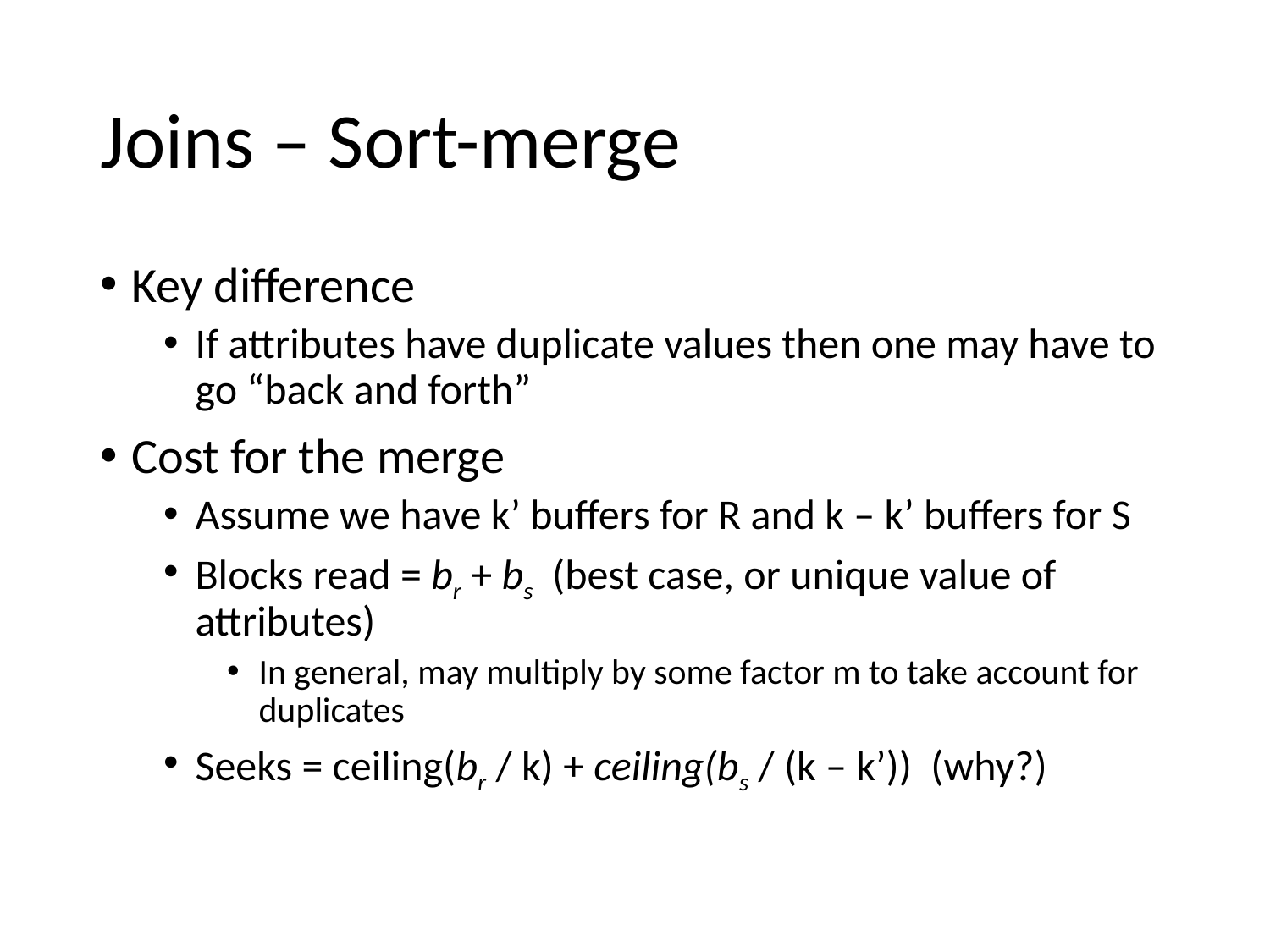

# Joins – Sort-merge
Key difference
If attributes have duplicate values then one may have to go “back and forth”
Cost for the merge
Assume we have k’ buffers for R and k – k’ buffers for S
Blocks read = br + bs  (best case, or unique value of attributes)
In general, may multiply by some factor m to take account for duplicates
Seeks = ceiling(br / k) + ceiling(bs / (k – k’))  (why?)